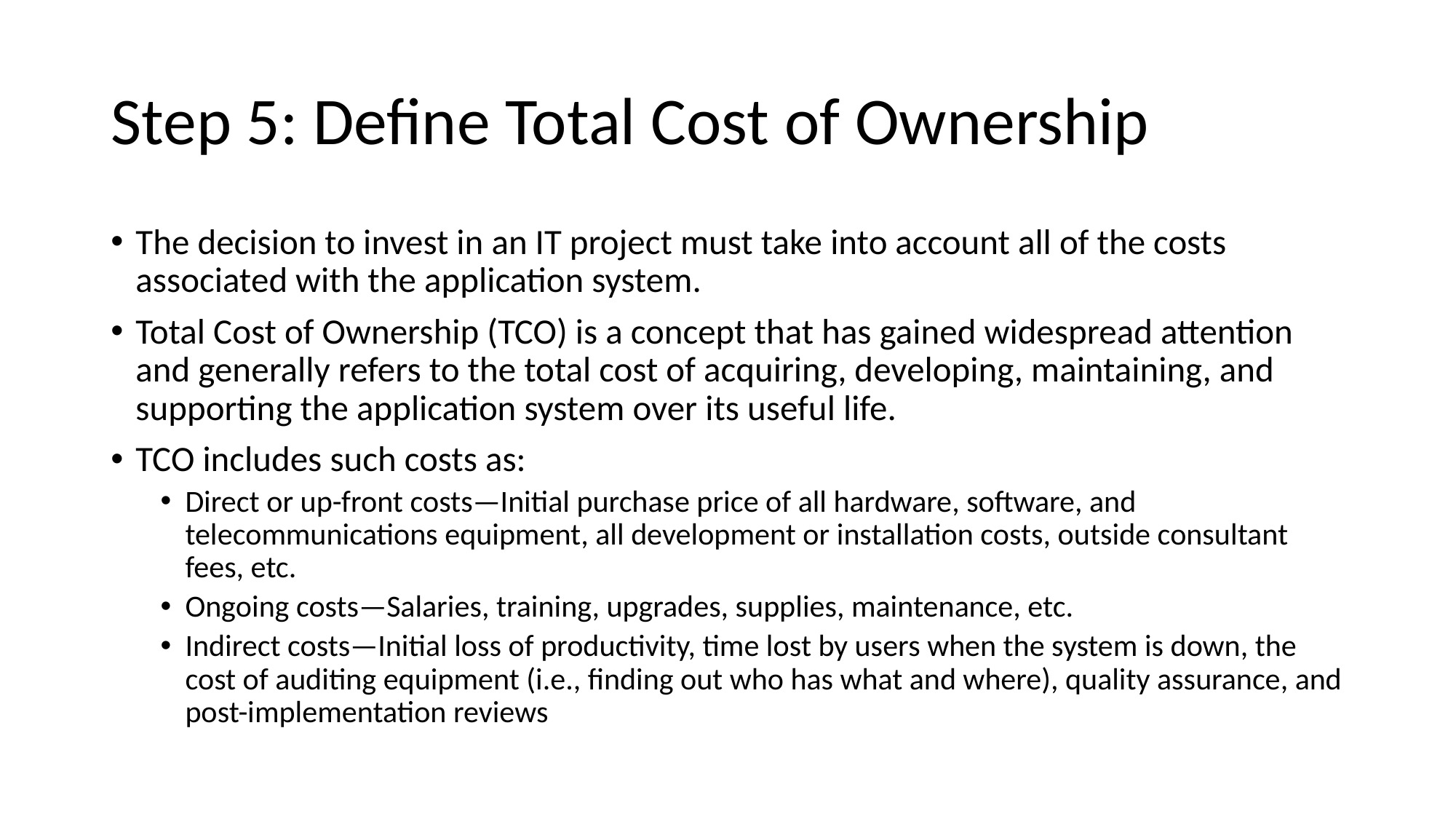

# Step 5: Define Total Cost of Ownership
The decision to invest in an IT project must take into account all of the costs associated with the application system.
Total Cost of Ownership (TCO) is a concept that has gained widespread attention and generally refers to the total cost of acquiring, developing, maintaining, and supporting the application system over its useful life.
TCO includes such costs as:
Direct or up-front costs—Initial purchase price of all hardware, software, and telecommunications equipment, all development or installation costs, outside consultant fees, etc.
Ongoing costs—Salaries, training, upgrades, supplies, maintenance, etc.
Indirect costs—Initial loss of productivity, time lost by users when the system is down, the cost of auditing equipment (i.e., finding out who has what and where), quality assurance, and post-implementation reviews